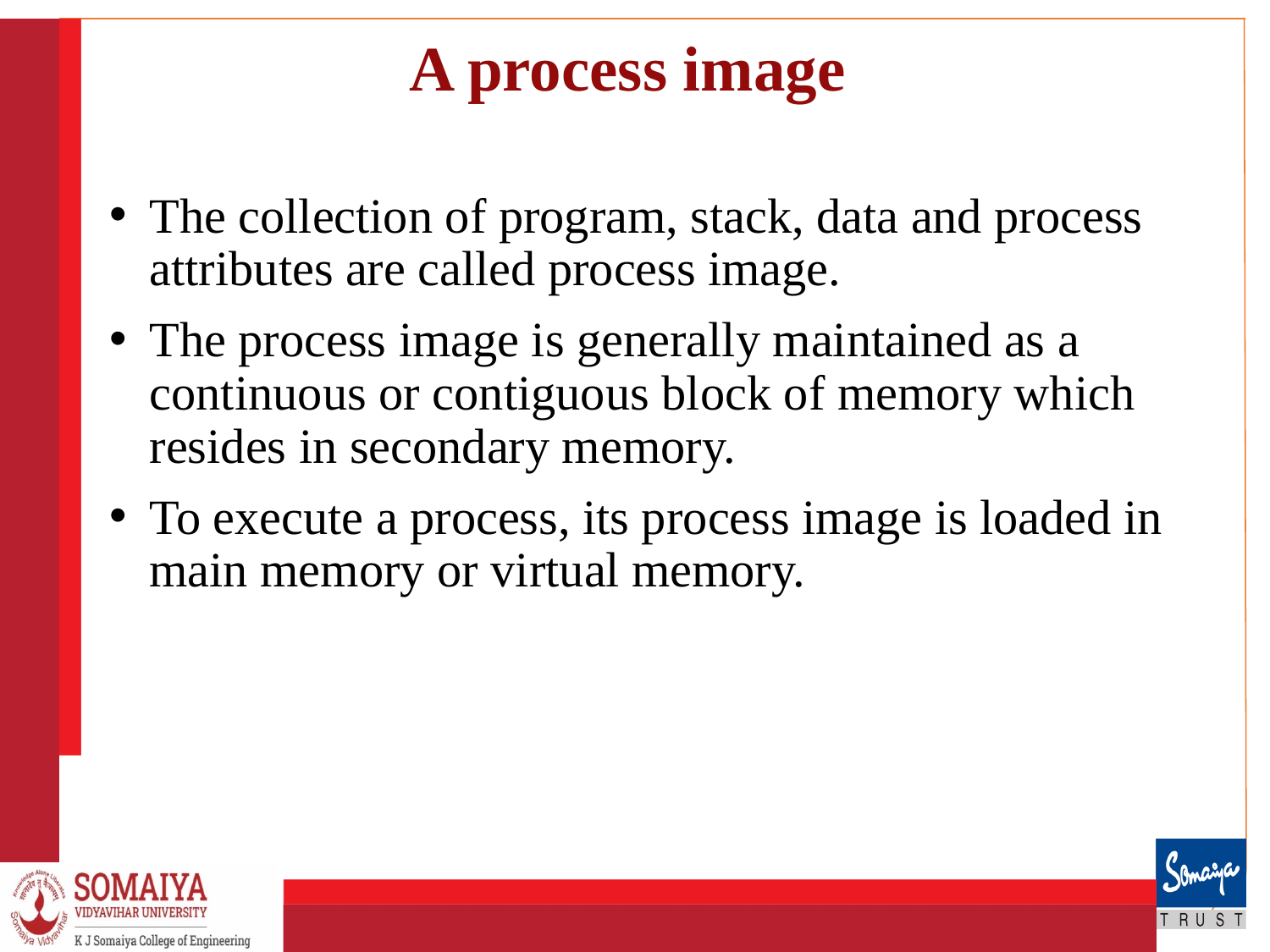

# A process image
The collection of program, stack, data and process attributes are called process image.
The process image is generally maintained as a continuous or contiguous block of memory which resides in secondary memory.
To execute a process, its process image is loaded in main memory or virtual memory.